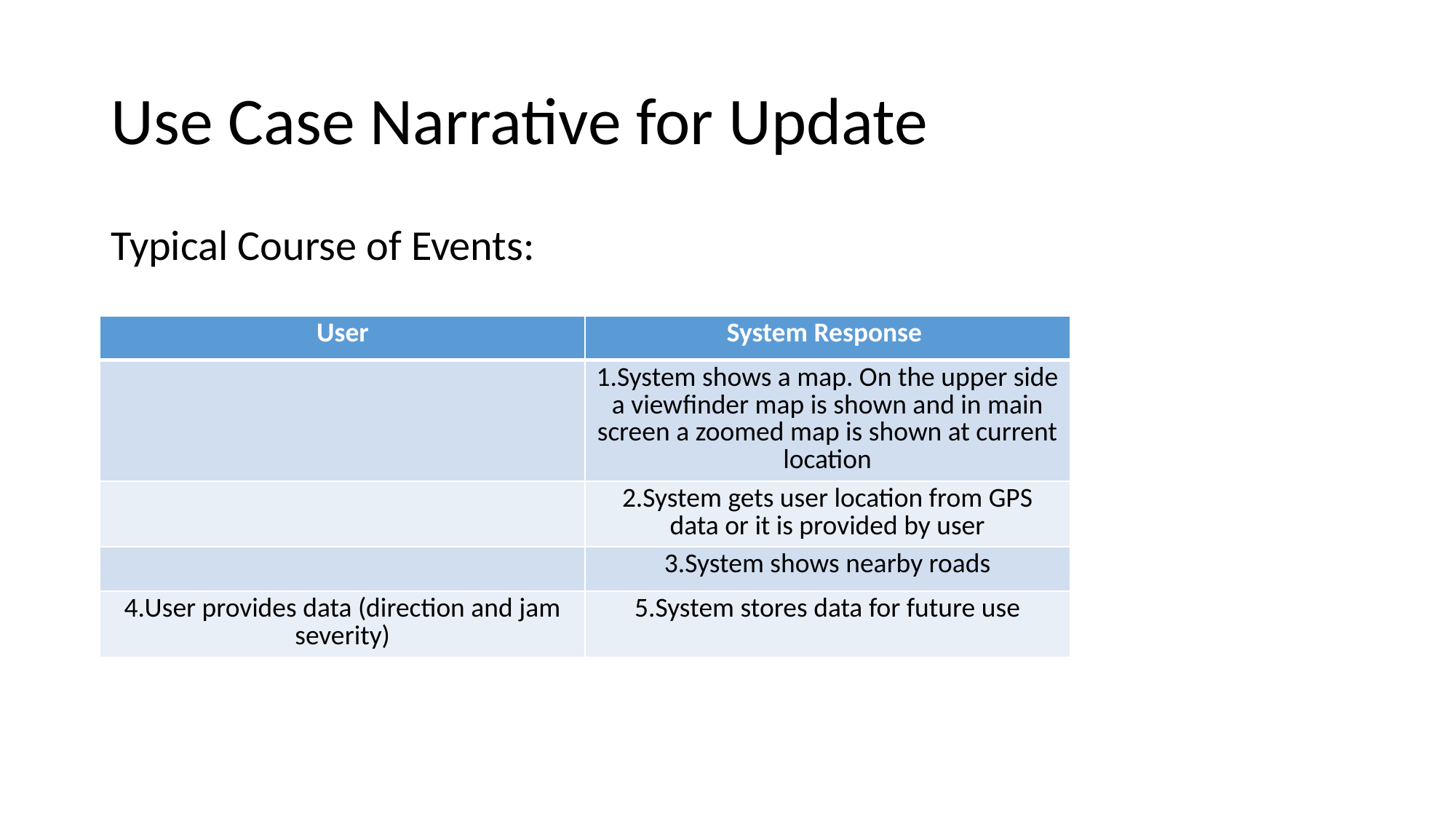

# Use Case Narrative for Update
Typical Course of Events:

| User | System Response |
| --- | --- |
|  | 1.System shows a map. On the upper side a viewfinder map is shown and in main screen a zoomed map is shown at current location |
|  | 2.System gets user location from GPS data or it is provided by user |
|  | 3.System shows nearby roads |
| 4.User provides data (direction and jam severity) | 5.System stores data for future use |